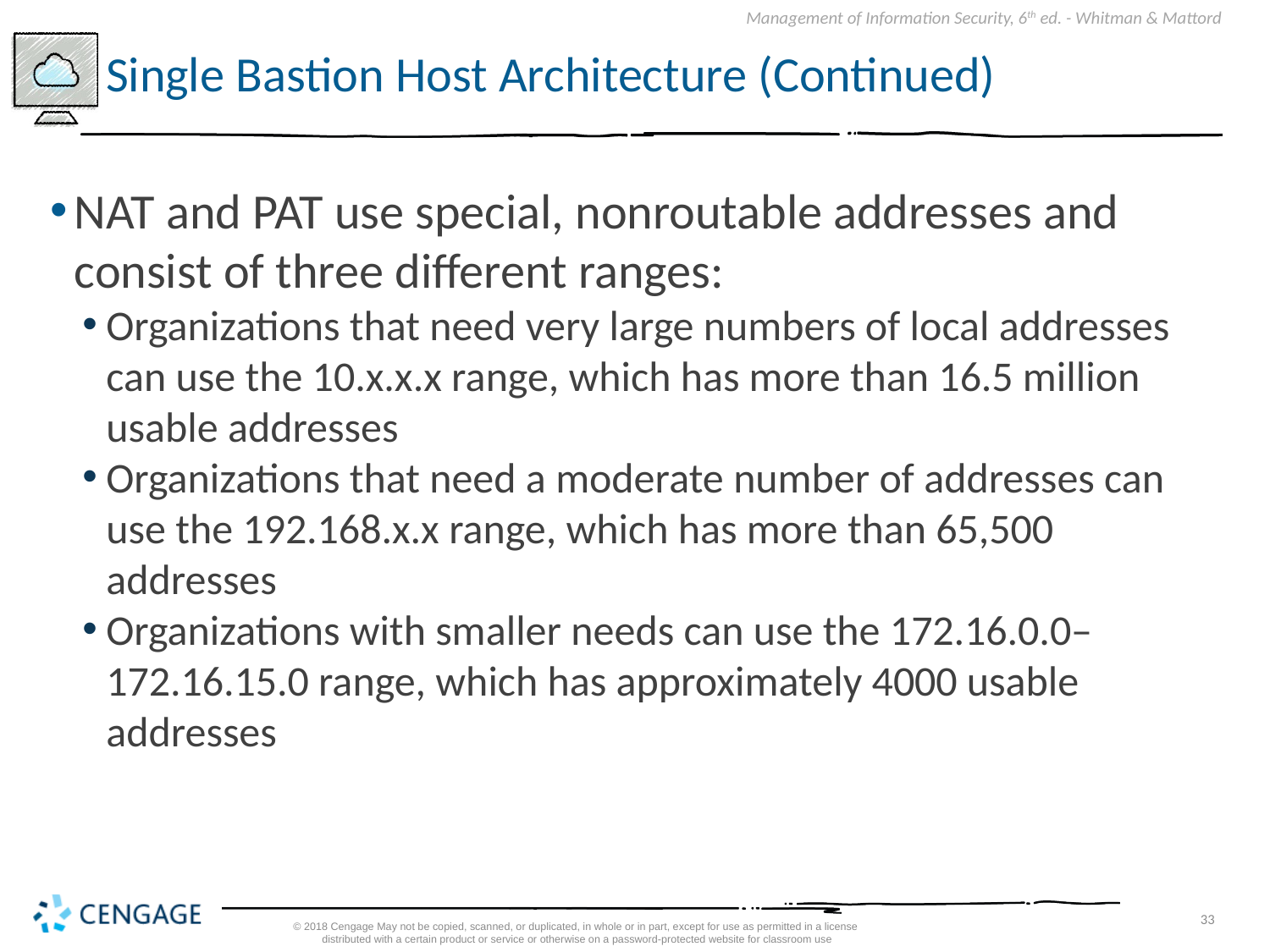

# Single Bastion Host Architecture (Continued)
NAT and PAT use special, nonroutable addresses and consist of three different ranges:
Organizations that need very large numbers of local addresses can use the 10.x.x.x range, which has more than 16.5 million usable addresses
Organizations that need a moderate number of addresses can use the 192.168.x.x range, which has more than 65,500 addresses
Organizations with smaller needs can use the 172.16.0.0–172.16.15.0 range, which has approximately 4000 usable addresses